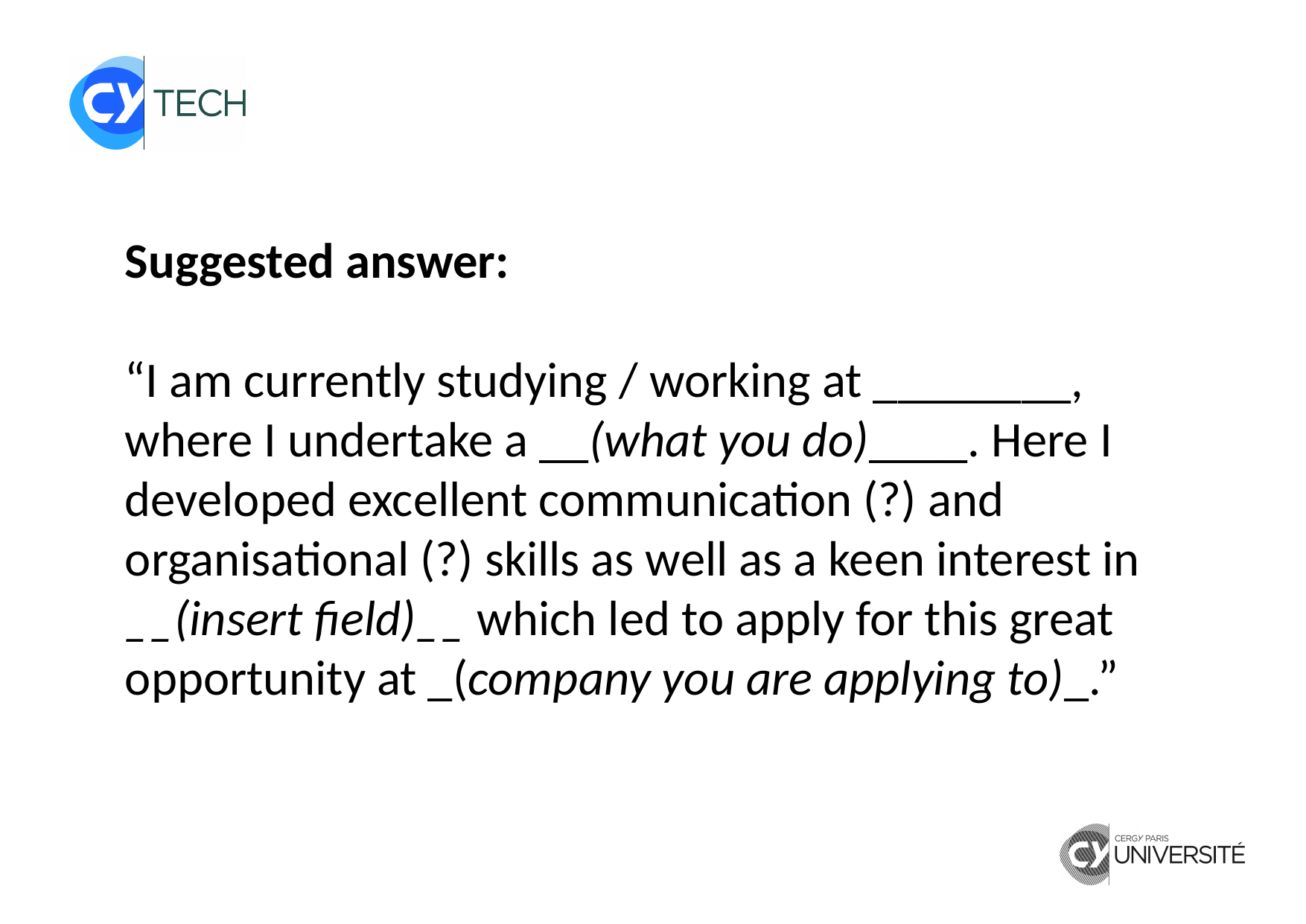

Suggested answer:

“I am currently studying / working at ________,
where I undertake a __(what you do)____. Here I
developed excellent communication (?) and
organisational (?) skills as well as a keen interest in
__(insert field)__ which led to apply for this great
opportunity at _(company you are applying to)_.”